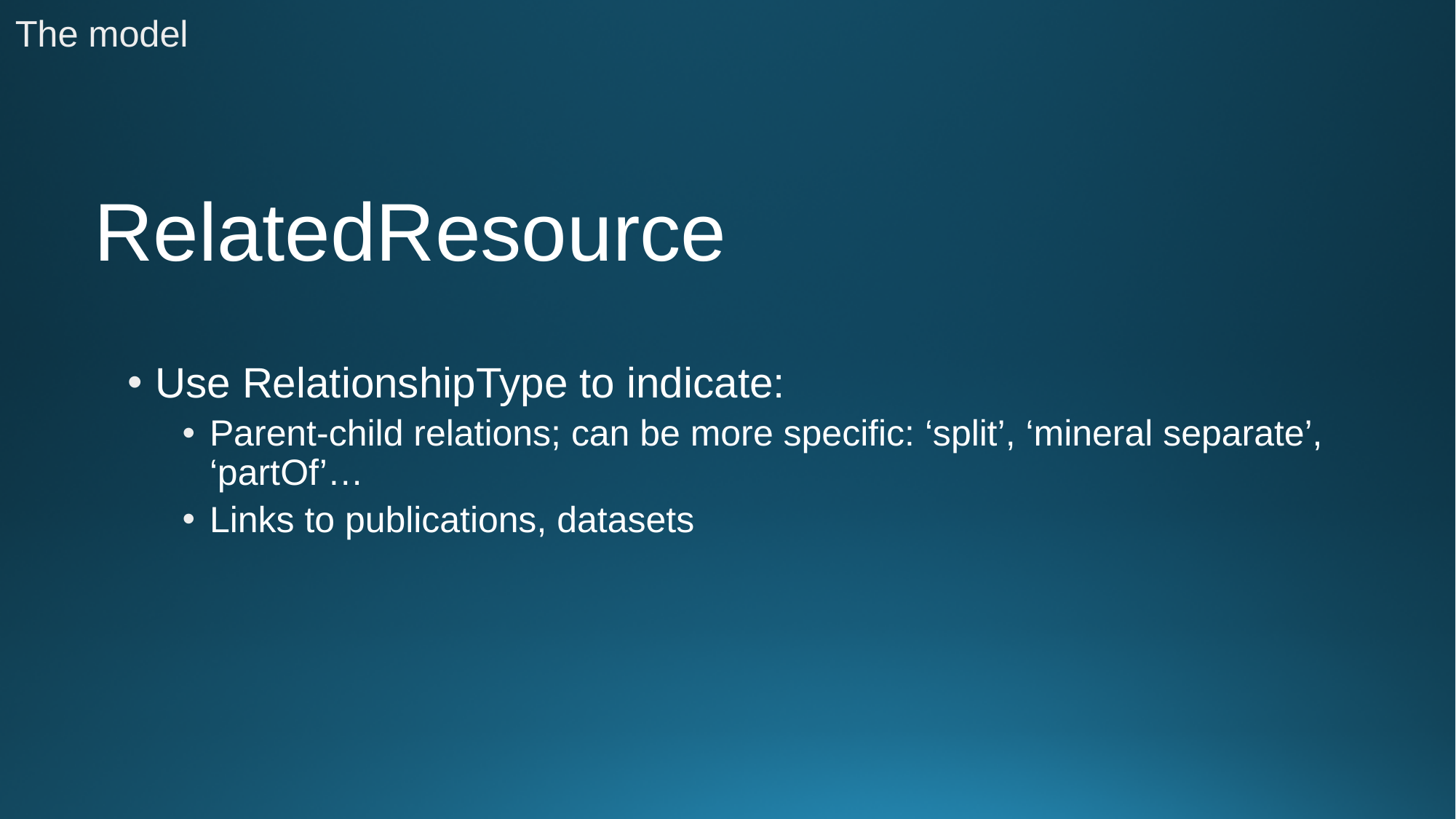

The model
# RelatedResource
Use RelationshipType to indicate:
Parent-child relations; can be more specific: ‘split’, ‘mineral separate’, ‘partOf’…
Links to publications, datasets